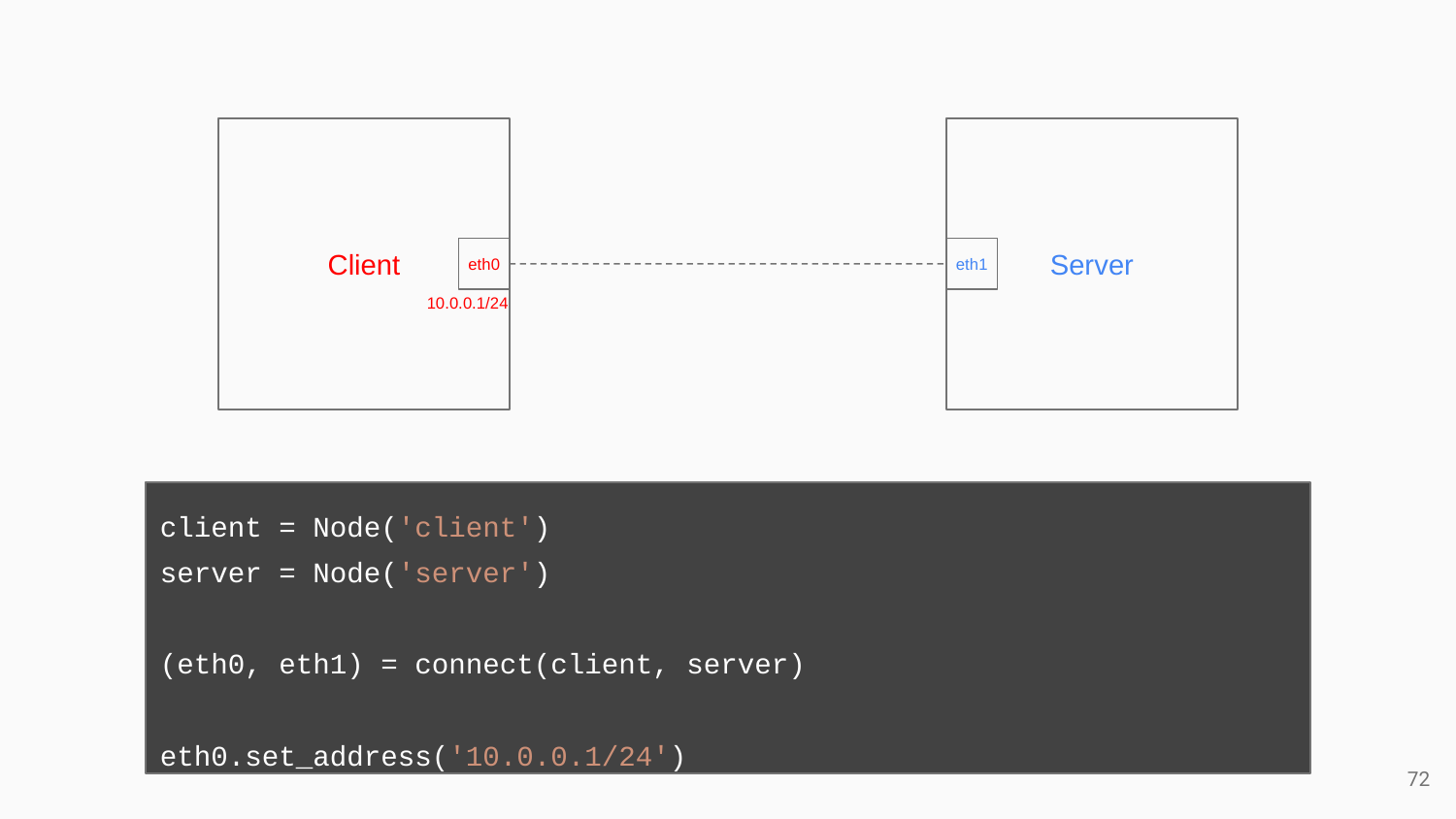

Client
Server
eth0
eth1

10.0.0.1/24
client = Node('client')
server = Node('server')

(eth0, eth1) = connect(client, server)

eth0.set_address('10.0.0.1/24')

72